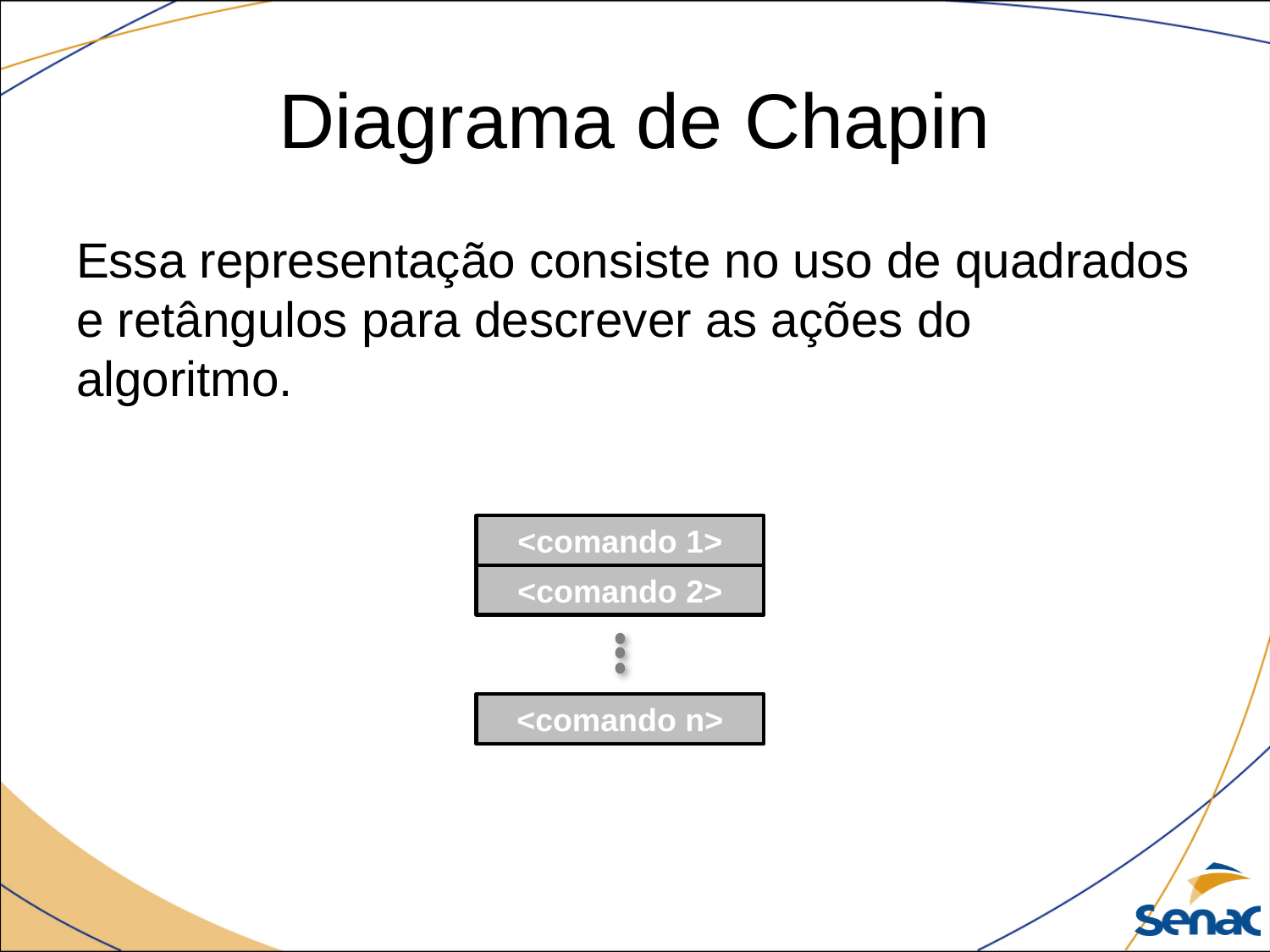

# Diagrama de Chapin
Essa representação consiste no uso de quadrados e retângulos para descrever as ações do algoritmo.
<comando 1>
<comando 2>

<comando n>